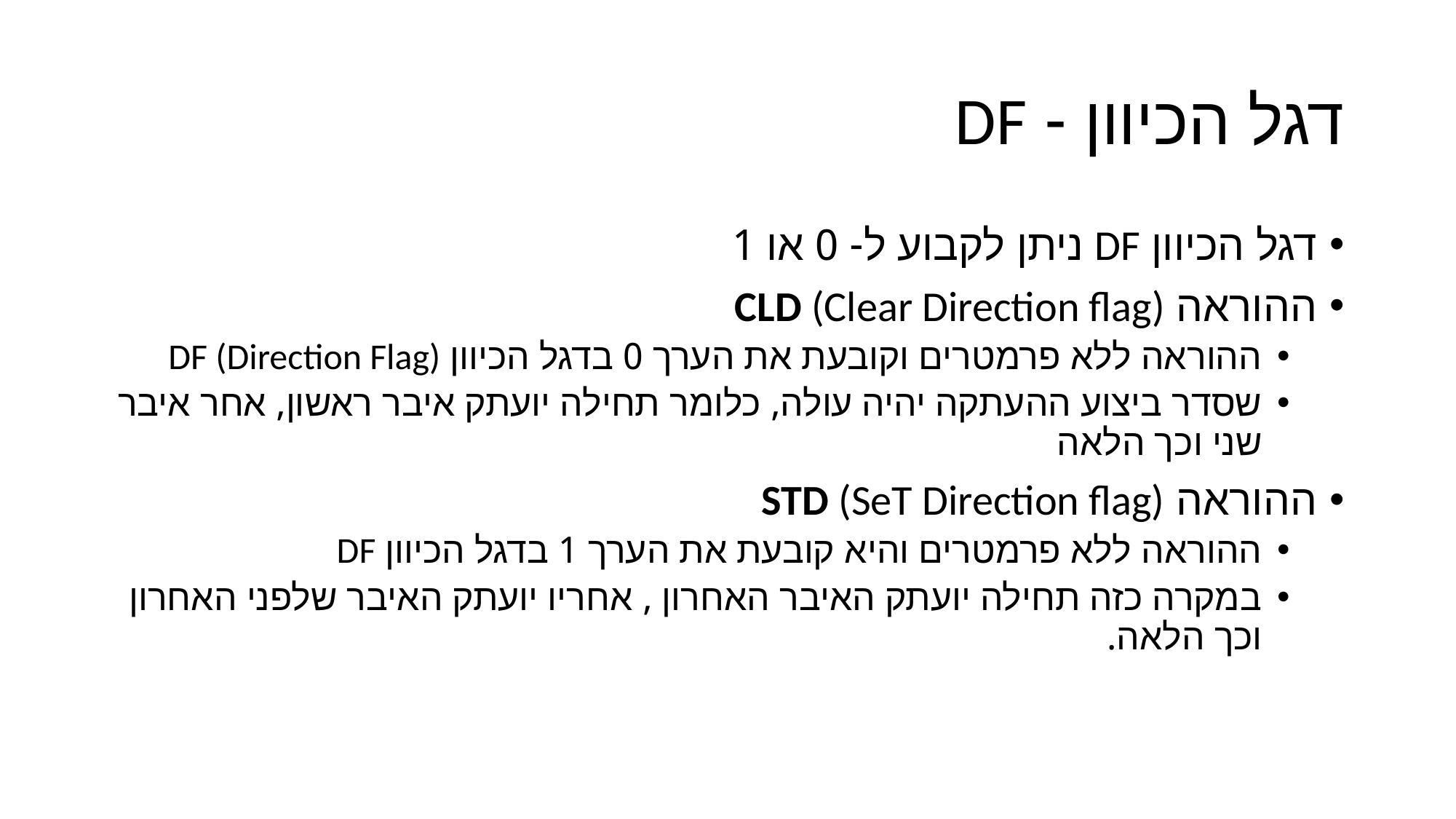

# דגל הכיוון - DF
דגל הכיוון DF ניתן לקבוע ל- 0 או 1
ההוראה CLD (Clear Direction flag)
ההוראה ללא פרמטרים וקובעת את הערך 0 בדגל הכיוון DF (Direction Flag)
שסדר ביצוע ההעתקה יהיה עולה, כלומר תחילה יועתק איבר ראשון, אחר איבר שני וכך הלאה
ההוראה STD (SeT Direction flag)
ההוראה ללא פרמטרים והיא קובעת את הערך 1 בדגל הכיוון DF
במקרה כזה תחילה יועתק האיבר האחרון , אחריו יועתק האיבר שלפני האחרון וכך הלאה.